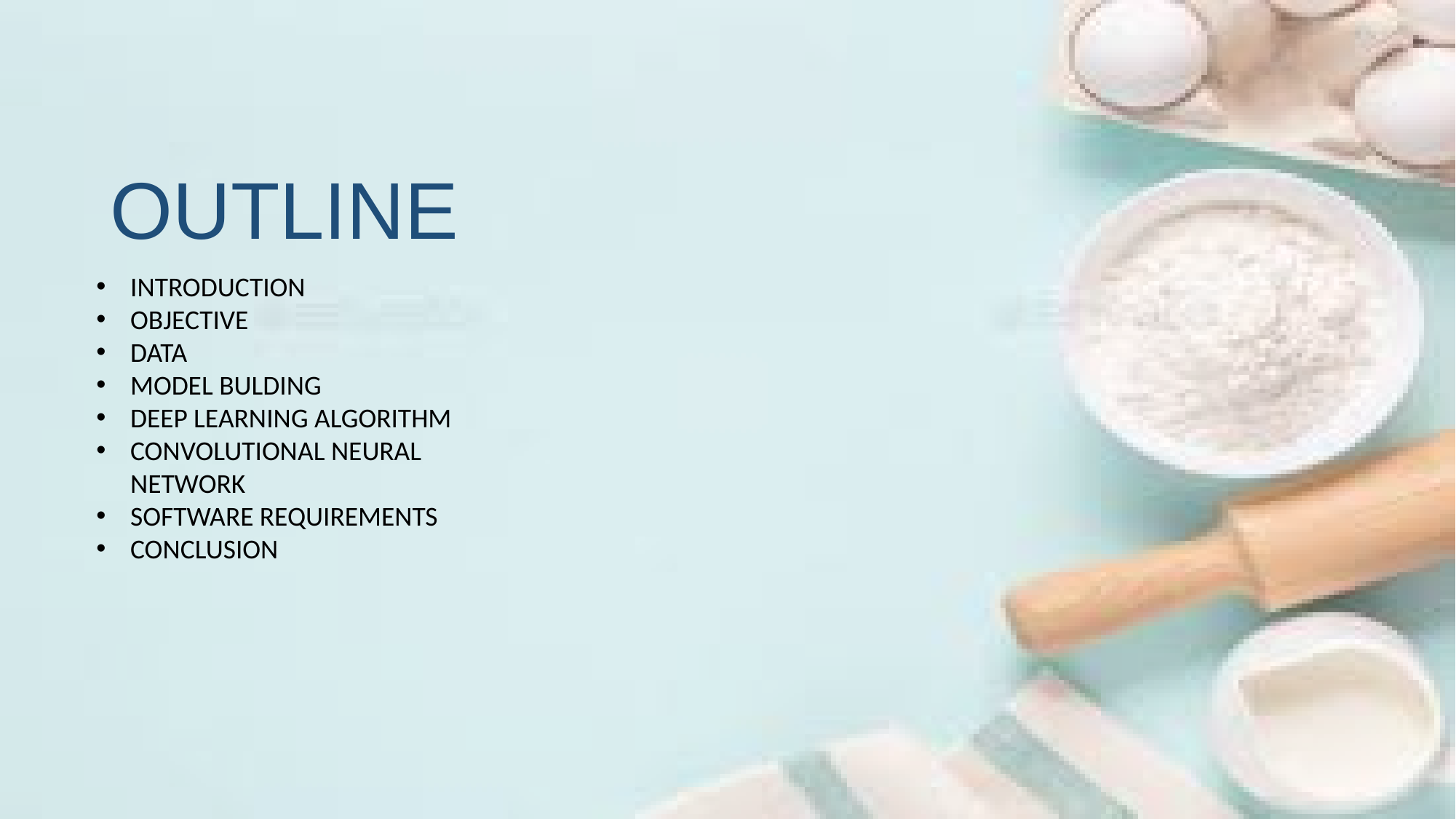

OUTLINE
INTRODUCTION
OBJECTIVE
DATA
MODEL BULDING
DEEP LEARNING ALGORITHM
CONVOLUTIONAL NEURAL NETWORK
SOFTWARE REQUIREMENTS
CONCLUSION